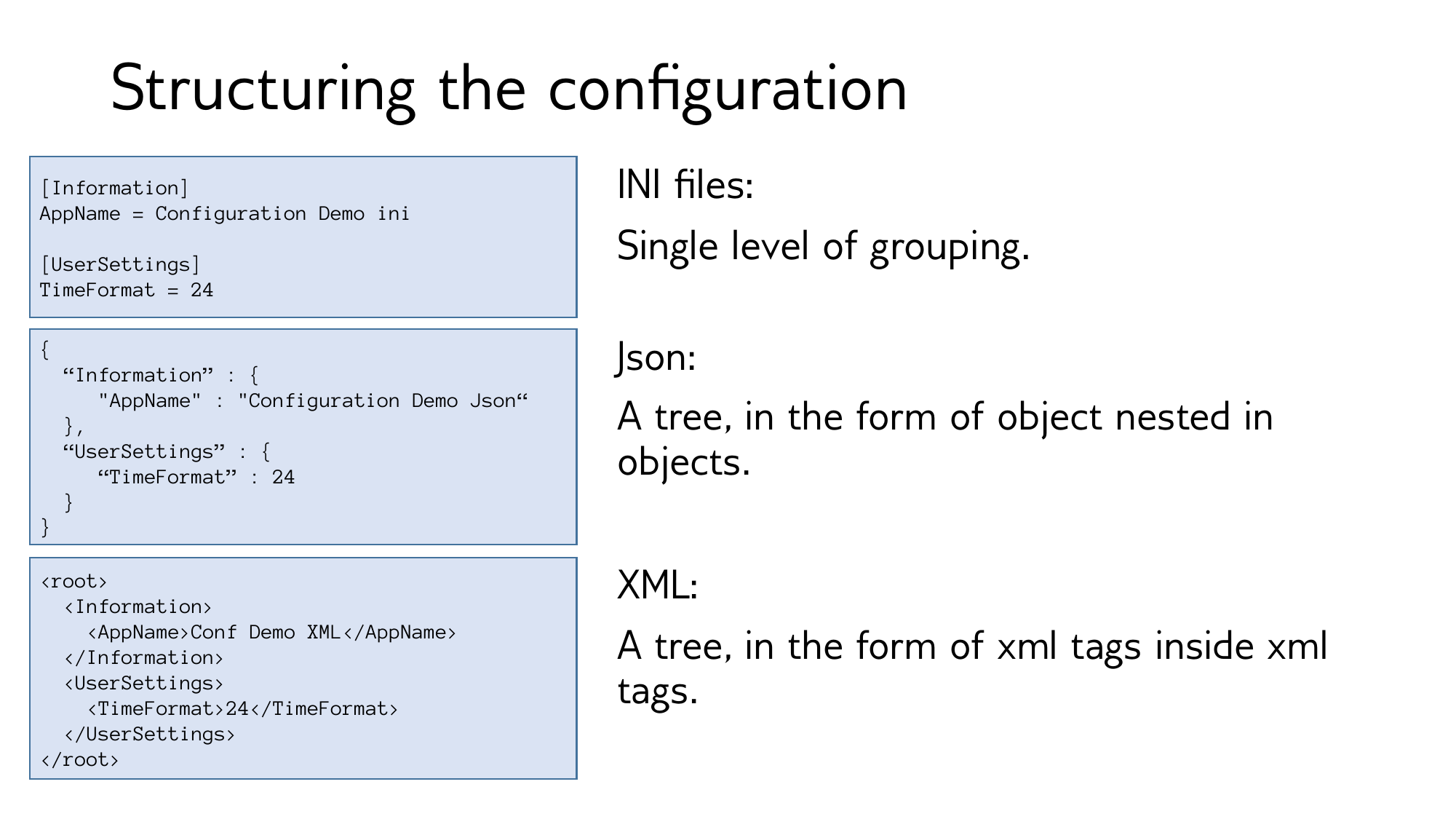

# Structuring the configuration
[Information]
AppName = Configuration Demo ini

[UserSettings]
TimeFormat = 24
INI files:
Single level of grouping.
{
  “Information” : {
     "AppName" : "Configuration Demo Json“
  },
  “UserSettings” : {
     “TimeFormat” : 24
  }
}
Json:
A tree, in the form of object nested in objects.
<root>
  <Information>
    <AppName>Conf Demo XML</AppName>
  </Information>
  <UserSettings>
    <TimeFormat>24</TimeFormat>
  </UserSettings>
</root>
XML:
A tree, in the form of xml tags inside xml tags.